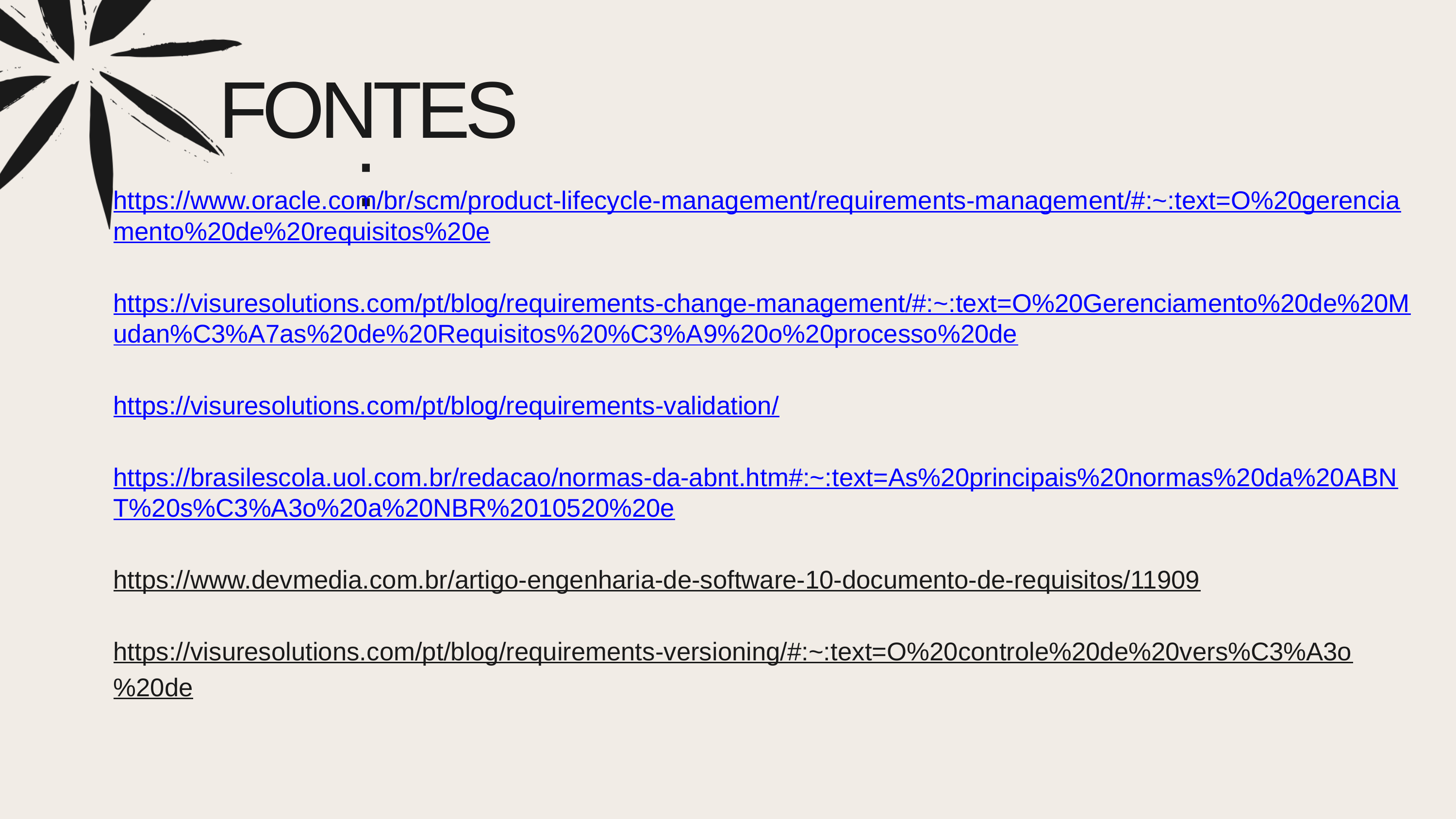

FONTES:
https://www.oracle.com/br/scm/product-lifecycle-management/requirements-management/#:~:text=O%20gerenciamento%20de%20requisitos%20e

https://visuresolutions.com/pt/blog/requirements-change-management/#:~:text=O%20Gerenciamento%20de%20Mudan%C3%A7as%20de%20Requisitos%20%C3%A9%20o%20processo%20de

https://visuresolutions.com/pt/blog/requirements-validation/

https://brasilescola.uol.com.br/redacao/normas-da-abnt.htm#:~:text=As%20principais%20normas%20da%20ABNT%20s%C3%A3o%20a%20NBR%2010520%20e

https://www.devmedia.com.br/artigo-engenharia-de-software-10-documento-de-requisitos/11909

https://visuresolutions.com/pt/blog/requirements-versioning/#:~:text=O%20controle%20de%20vers%C3%A3o%20de